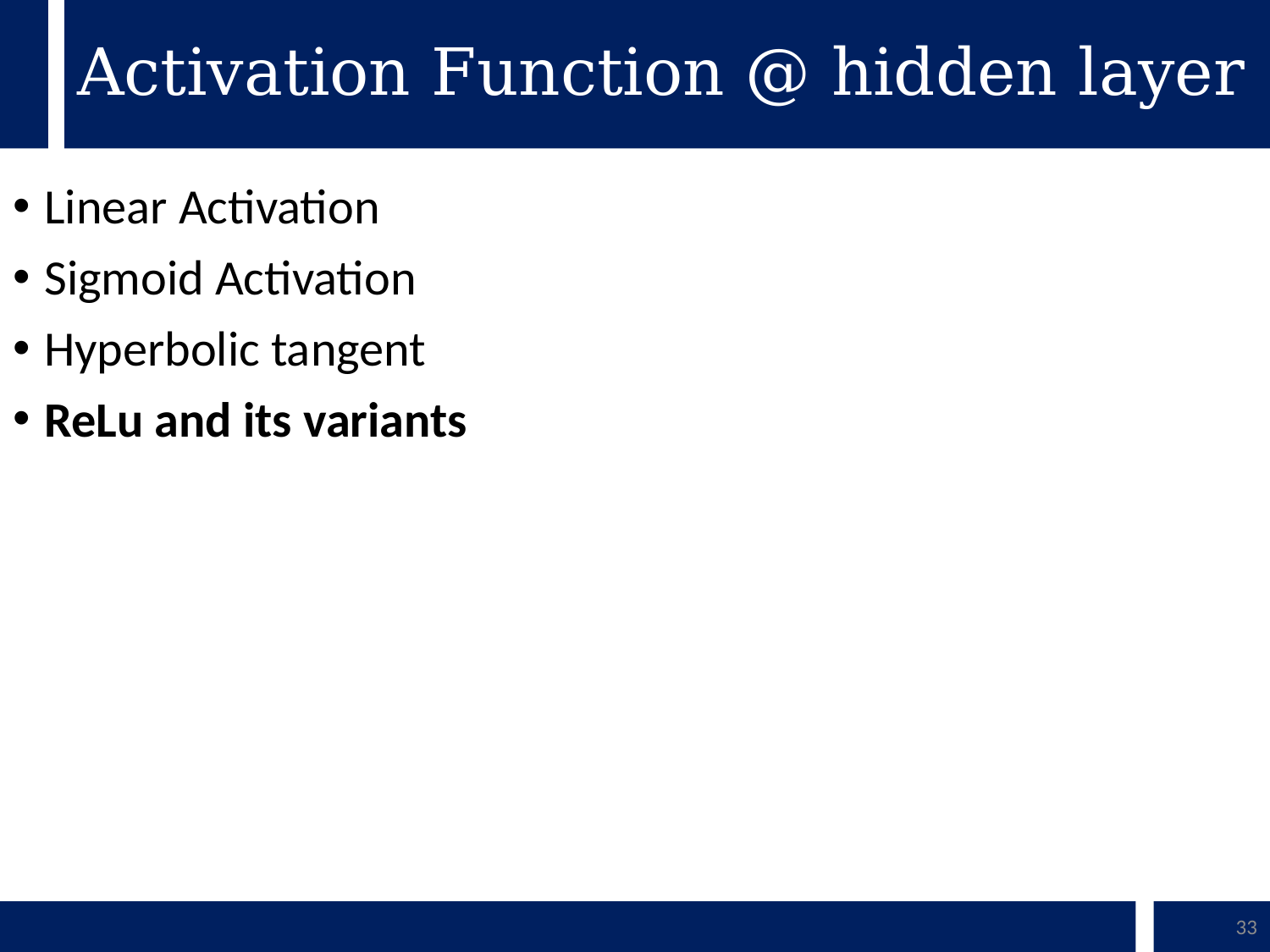

# Activation Function @ hidden layer
Linear Activation
Sigmoid Activation
Hyperbolic tangent
ReLu and its variants

33